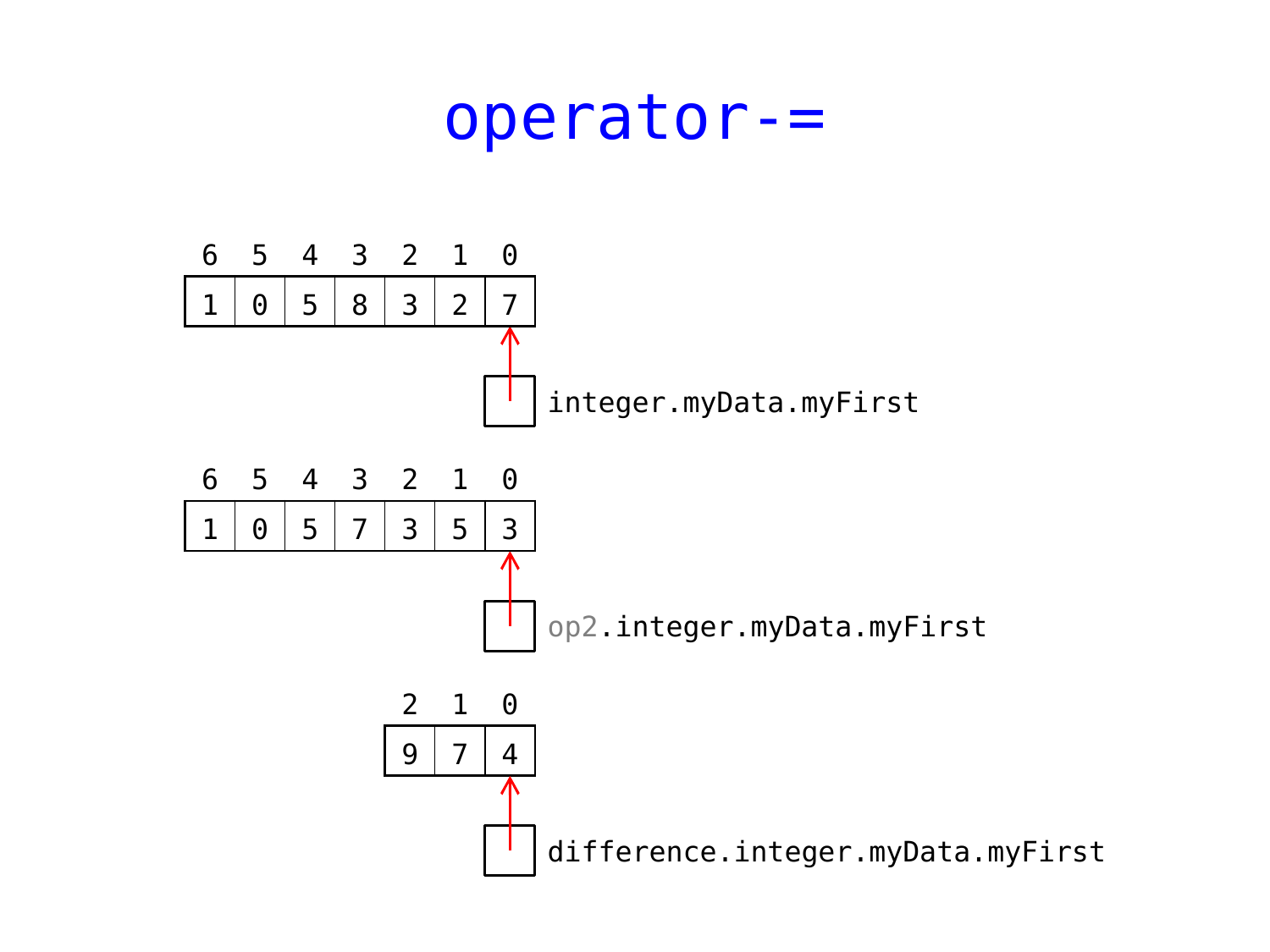

# operator-=
| 6 | 5 | 4 | 3 | 2 | 1 | 0 |
| --- | --- | --- | --- | --- | --- | --- |
| 1 | 0 | 5 | 8 | 3 | 2 | 7 |

integer.myData.myFirst
| 6 | 5 | 4 | 3 | 2 | 1 | 0 |
| --- | --- | --- | --- | --- | --- | --- |
| 1 | 0 | 5 | 7 | 3 | 5 | 3 |

op2.integer.myData.myFirst
| 2 | 1 | 0 |
| --- | --- | --- |
| 9 | 7 | 4 |

difference.integer.myData.myFirst